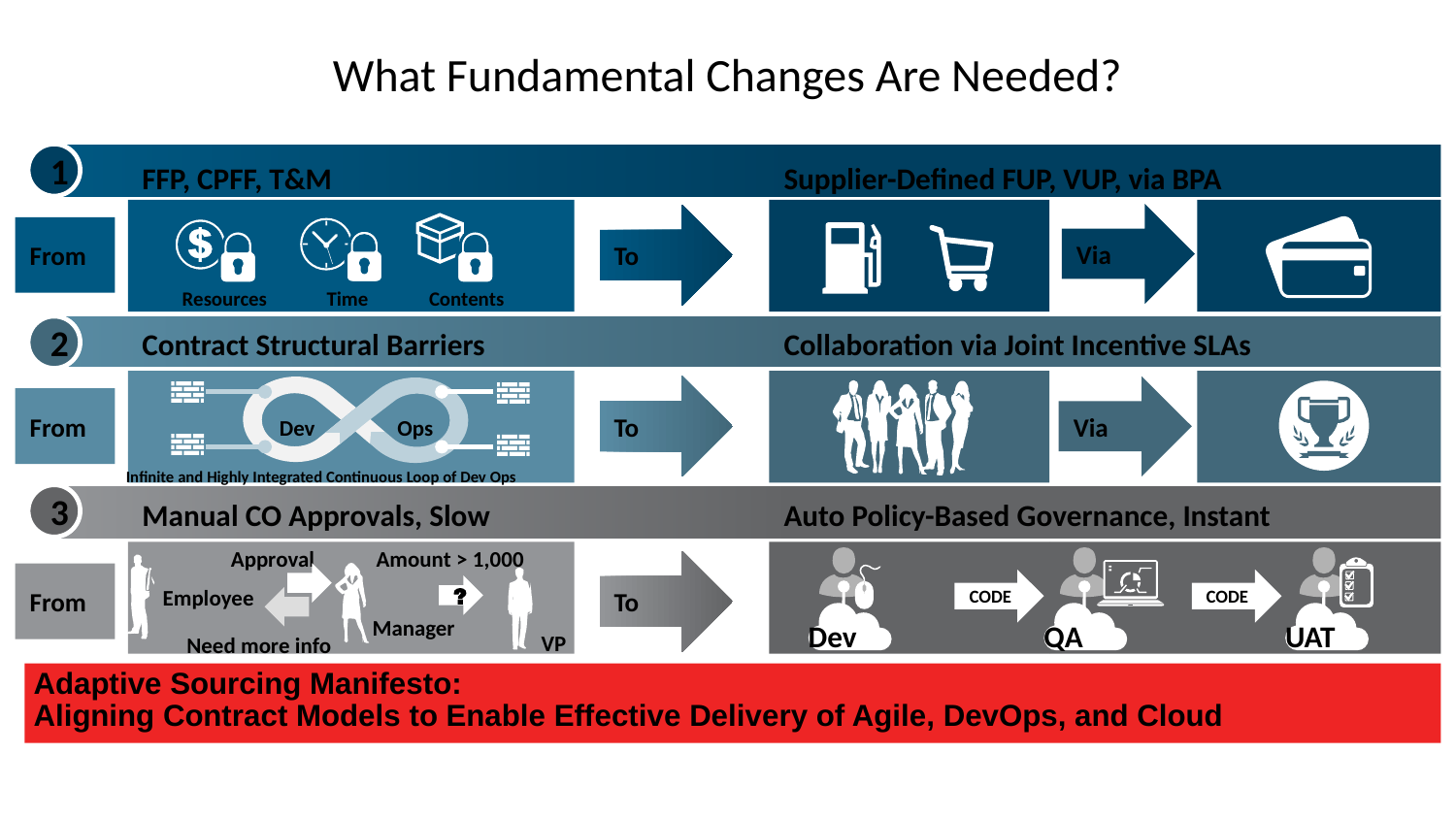

# What Fundamental Changes Are Needed?
1

FFP, CPFF, T&M
Supplier-Defined FUP, VUP, via BPA

Via
To

From

Resources
Time
Contents

2
Contract Structural Barriers
Collaboration via Joint Incentive SLAs

To
Via

From
Dev
Ops

Infinite and Highly Integrated Continuous Loop of Dev Ops
3

Manual CO Approvals, Slow
Auto Policy-Based Governance, Instant
Approval
Amount > 1,000

To

From

CODE
CODE
?
Employee

Dev
QA
UAT
Manager
VP
Need more info
Adaptive Sourcing Manifesto:
Aligning Contract Models to Enable Effective Delivery of Agile, DevOps, and Cloud